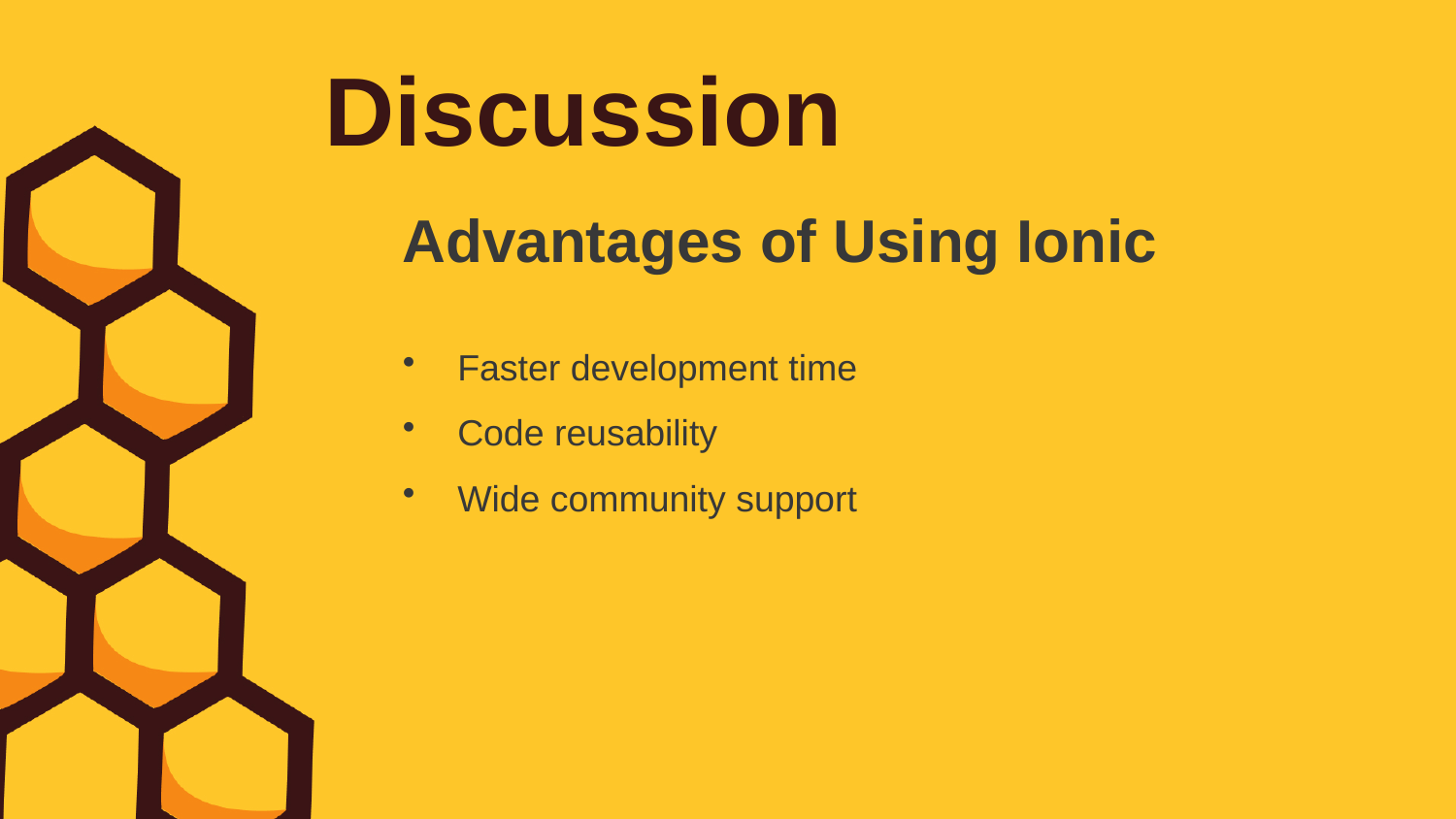

Discussion
Advantages of Using Ionic
Faster development time
Code reusability
Wide community support